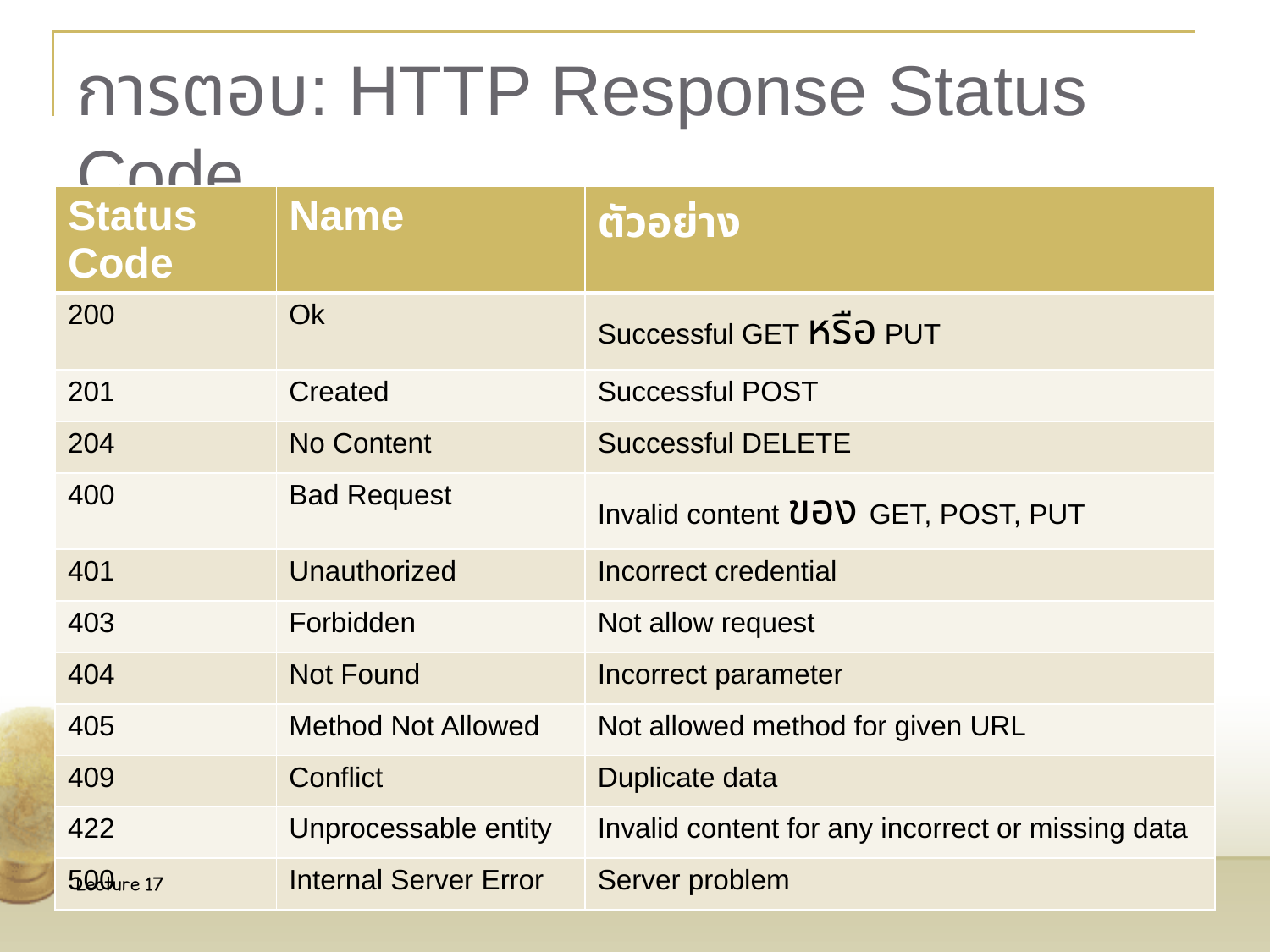

# การตอบ: HTTP Response Status Code
| Status Code | Name | ตัวอย่าง |
| --- | --- | --- |
| 200 | Ok | Successful GET หรือ PUT |
| 201 | Created | Successful POST |
| 204 | No Content | Successful DELETE |
| 400 | Bad Request | Invalid content ของ GET, POST, PUT |
| 401 | Unauthorized | Incorrect credential |
| 403 | Forbidden | Not allow request |
| 404 | Not Found | Incorrect parameter |
| 405 | Method Not Allowed | Not allowed method for given URL |
| 409 | Conflict | Duplicate data |
| 422 | Unprocessable entity | Invalid content for any incorrect or missing data |
| 500 | Internal Server Error | Server problem |
Lecture 17
CS 485 Web ApplicationDevelopment © 2016 by Y. Temtanapat
5